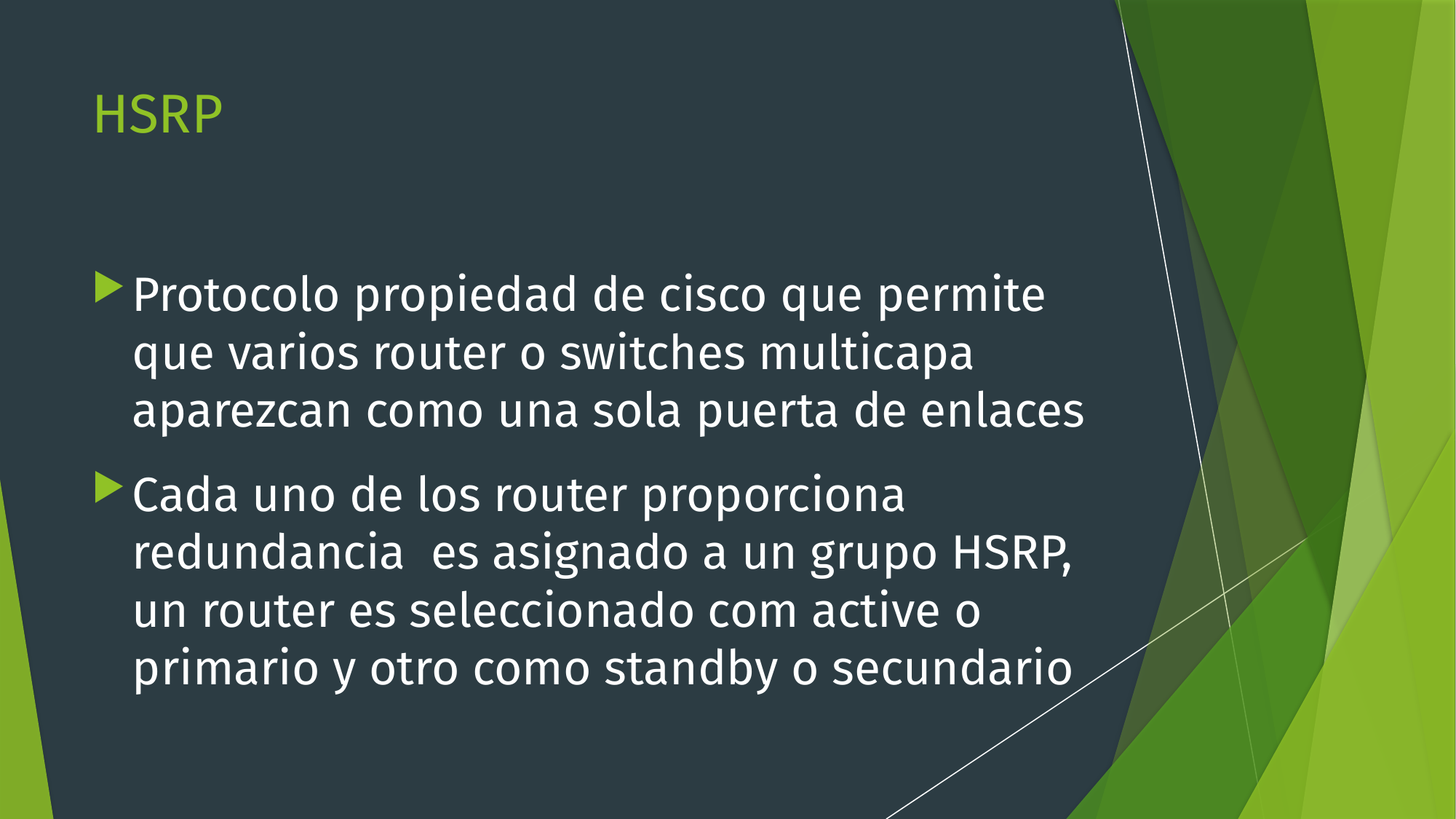

# HSRP
Protocolo propiedad de cisco que permite que varios router o switches multicapa aparezcan como una sola puerta de enlaces
Cada uno de los router proporciona redundancia  es asignado a un grupo HSRP, un router es seleccionado com active o primario y otro como standby o secundario